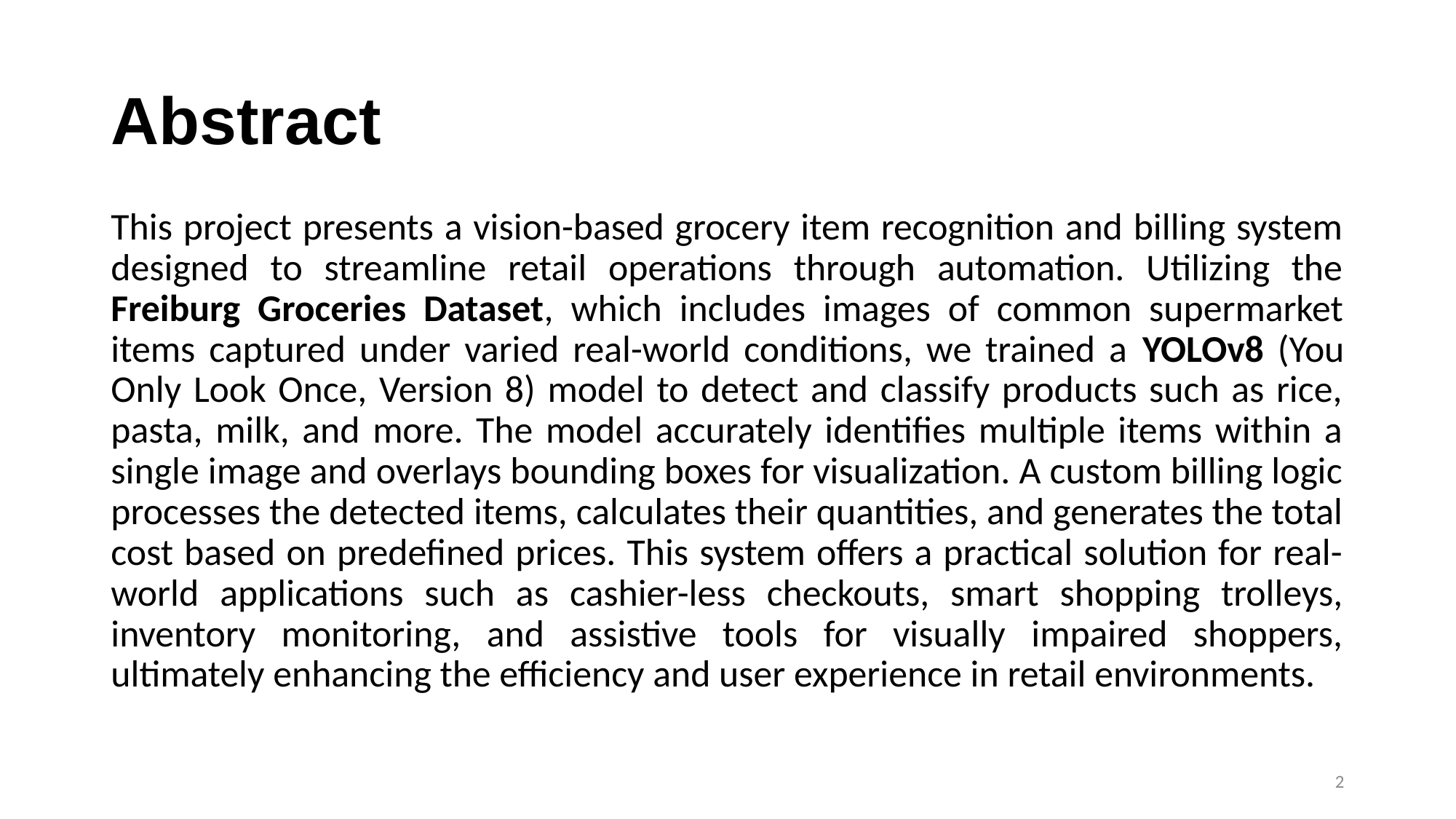

# Abstract
This project presents a vision-based grocery item recognition and billing system designed to streamline retail operations through automation. Utilizing the Freiburg Groceries Dataset, which includes images of common supermarket items captured under varied real-world conditions, we trained a YOLOv8 (You Only Look Once, Version 8) model to detect and classify products such as rice, pasta, milk, and more. The model accurately identifies multiple items within a single image and overlays bounding boxes for visualization. A custom billing logic processes the detected items, calculates their quantities, and generates the total cost based on predefined prices. This system offers a practical solution for real-world applications such as cashier-less checkouts, smart shopping trolleys, inventory monitoring, and assistive tools for visually impaired shoppers, ultimately enhancing the efficiency and user experience in retail environments.

2